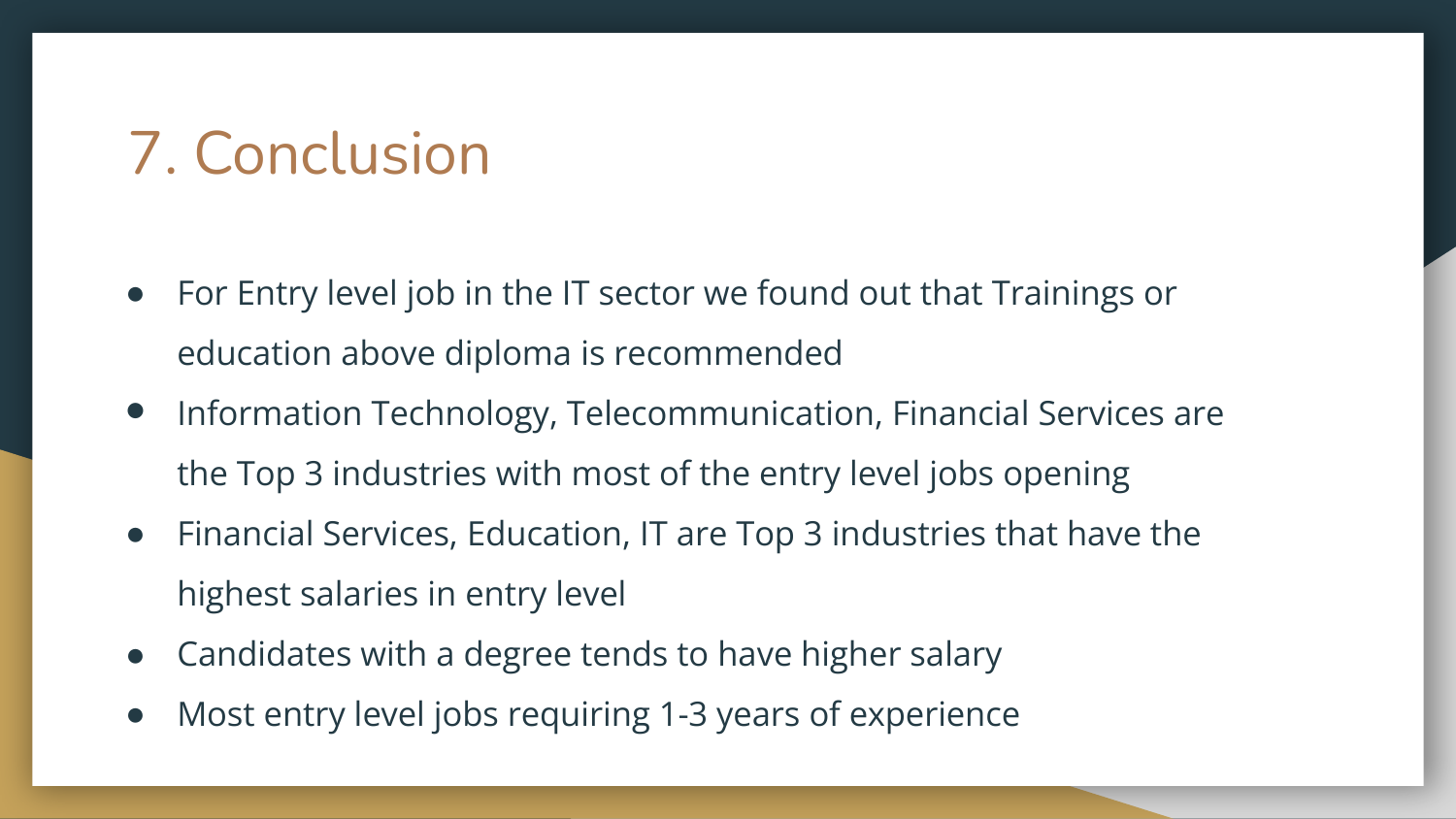

# 7. Conclusion

For Entry level job in the IT sector we found out that Trainings or education above diploma is recommended
Information Technology, Telecommunication, Financial Services are the Top 3 industries with most of the entry level jobs opening
Financial Services, Education, IT are Top 3 industries that have the highest salaries in entry level
Candidates with a degree tends to have higher salary
Most entry level jobs requiring 1-3 years of experience